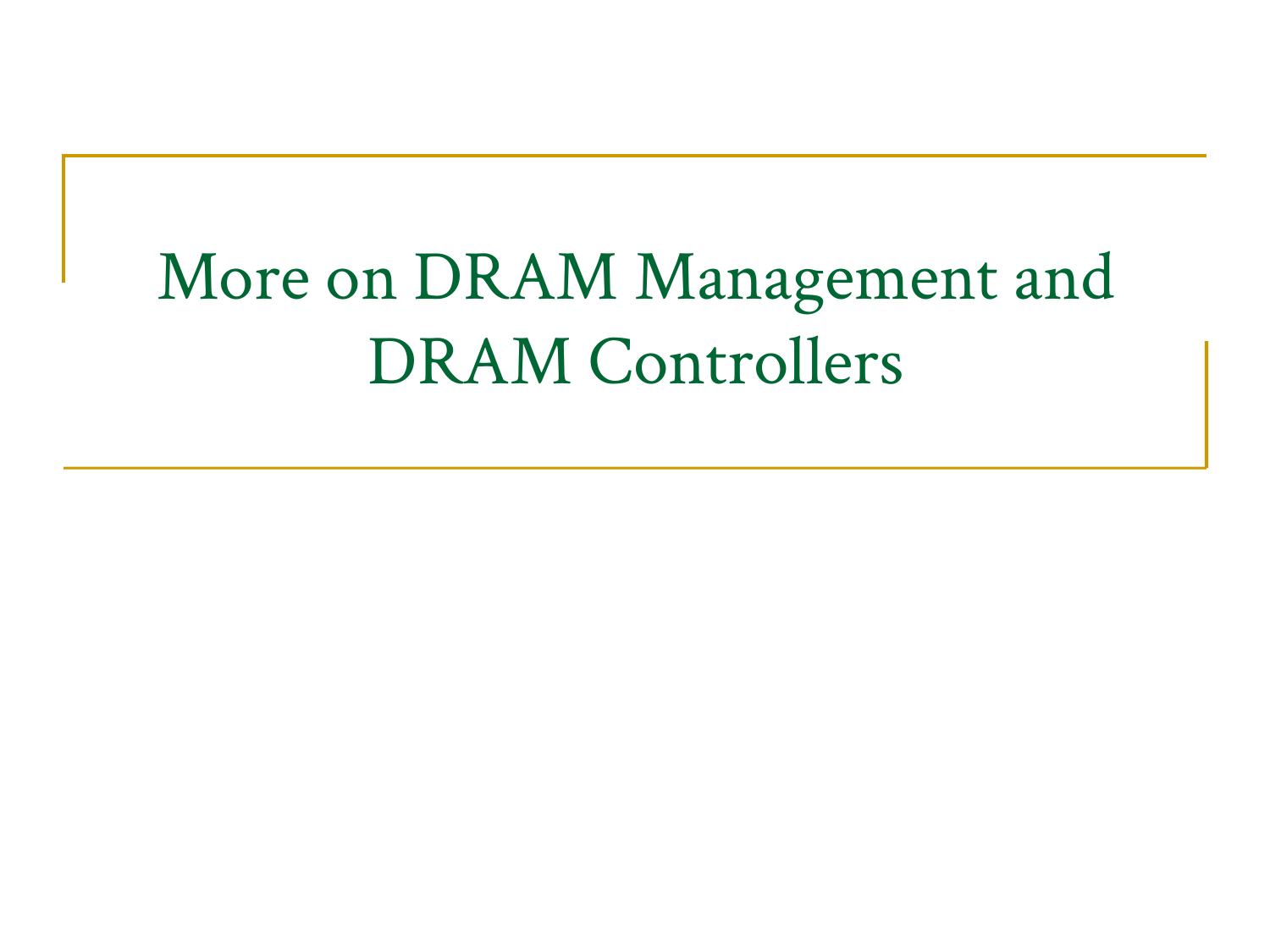

# More on DRAM Management and DRAM Controllers